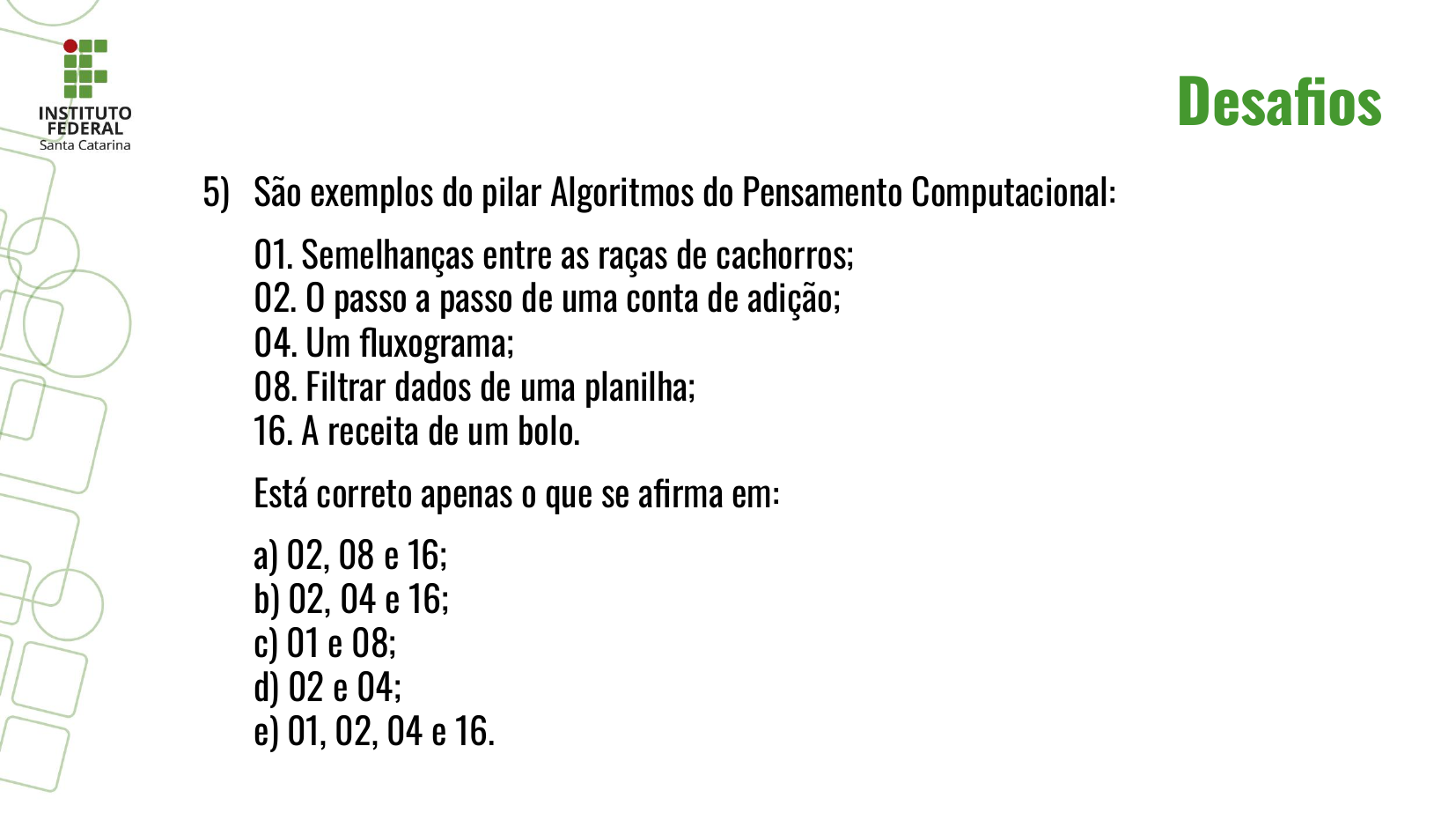

Desafios
São exemplos do pilar Algoritmos do Pensamento Computacional:
01. Semelhanças entre as raças de cachorros;
02. O passo a passo de uma conta de adição;
04. Um fluxograma;
08. Filtrar dados de uma planilha;
16. A receita de um bolo.
Está correto apenas o que se afirma em:
a) 02, 08 e 16;
b) 02, 04 e 16;
c) 01 e 08;
d) 02 e 04;
e) 01, 02, 04 e 16.